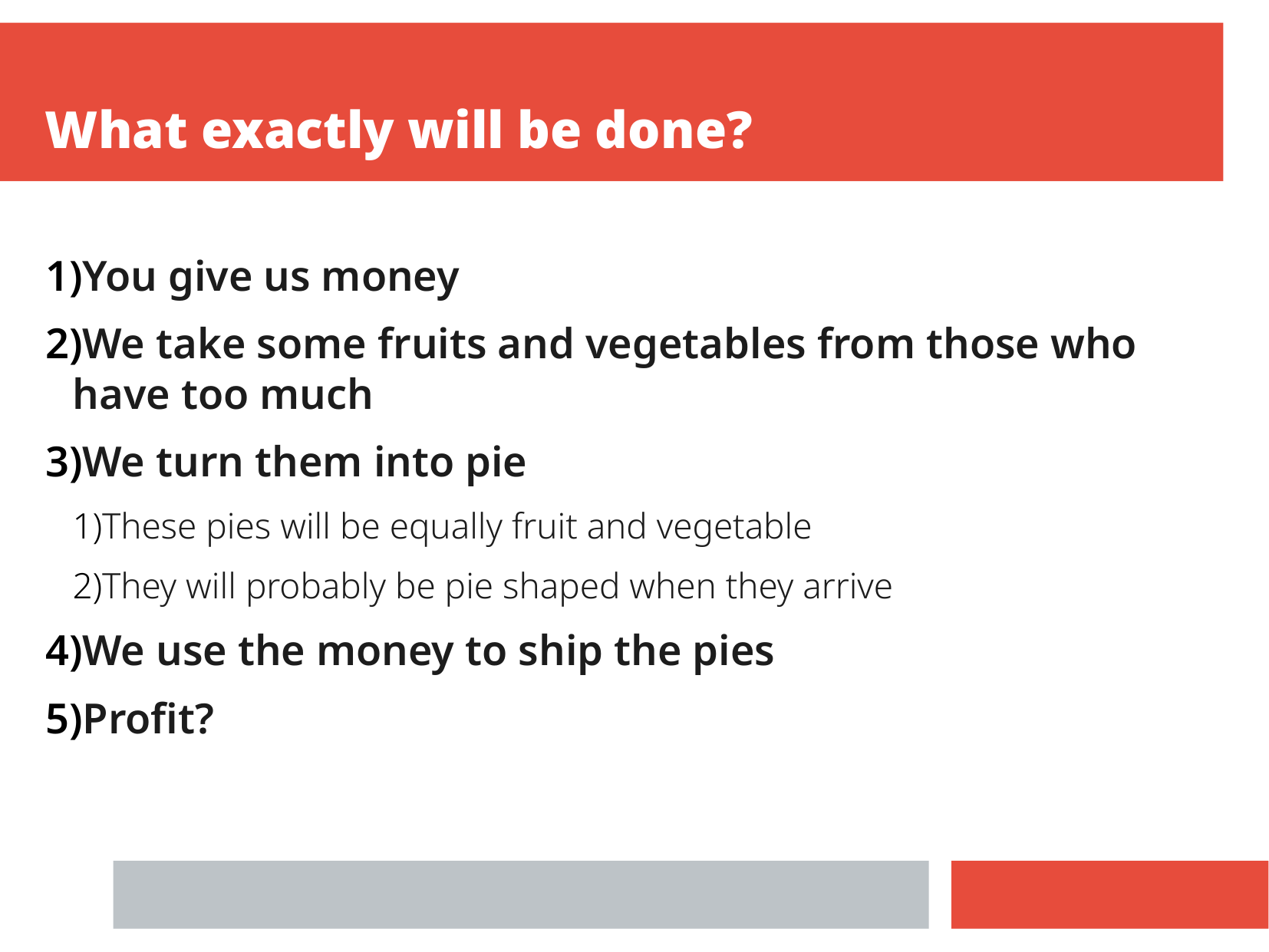

What exactly will be done?
You give us money
We take some fruits and vegetables from those who have too much
We turn them into pie
These pies will be equally fruit and vegetable
They will probably be pie shaped when they arrive
We use the money to ship the pies
Profit?